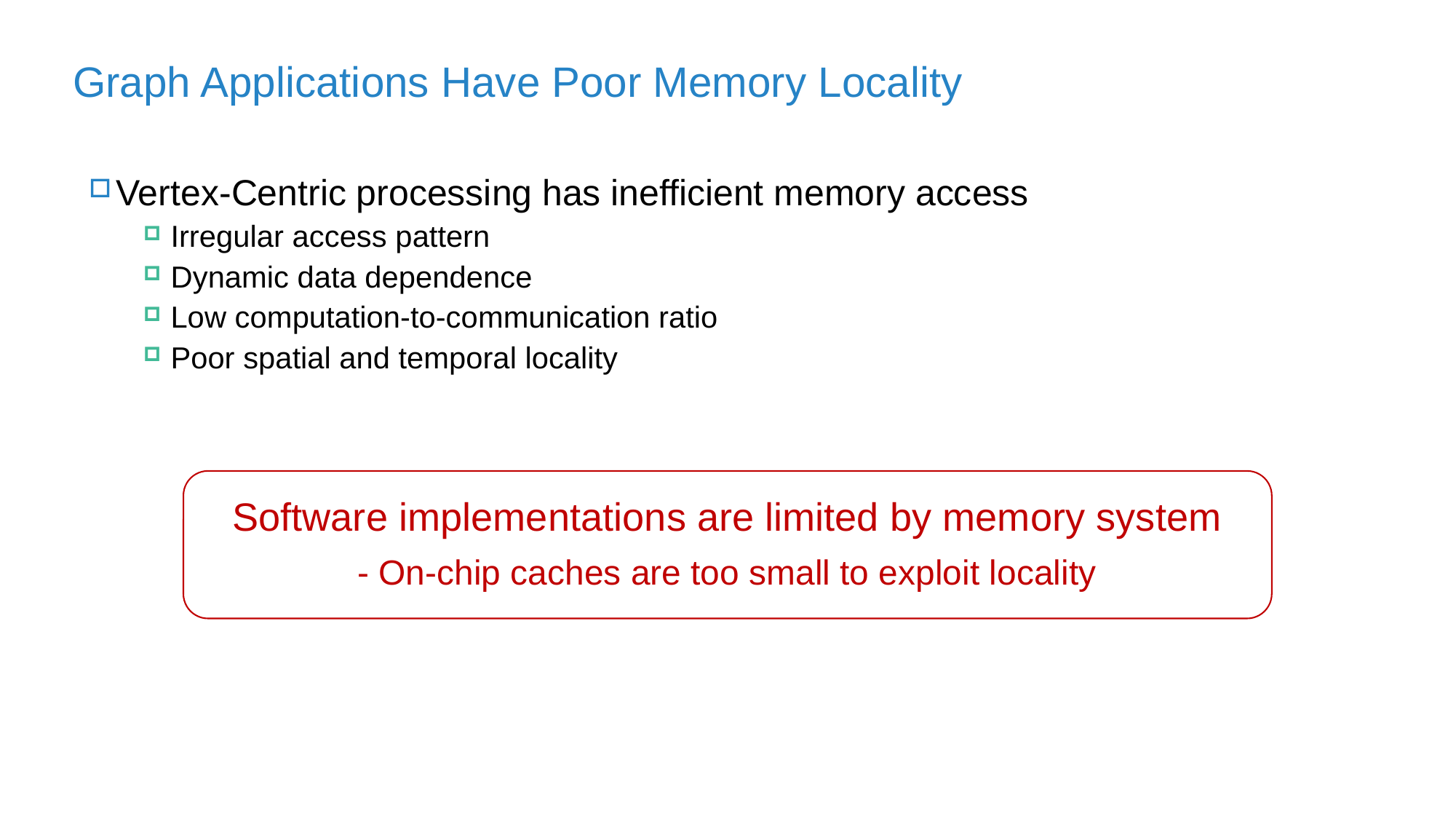

# Graph Applications Have Poor Memory Locality
Vertex-Centric processing has inefficient memory access
Irregular access pattern
Dynamic data dependence
Low computation-to-communication ratio
Poor spatial and temporal locality
Software implementations are limited by memory system
- On-chip caches are too small to exploit locality